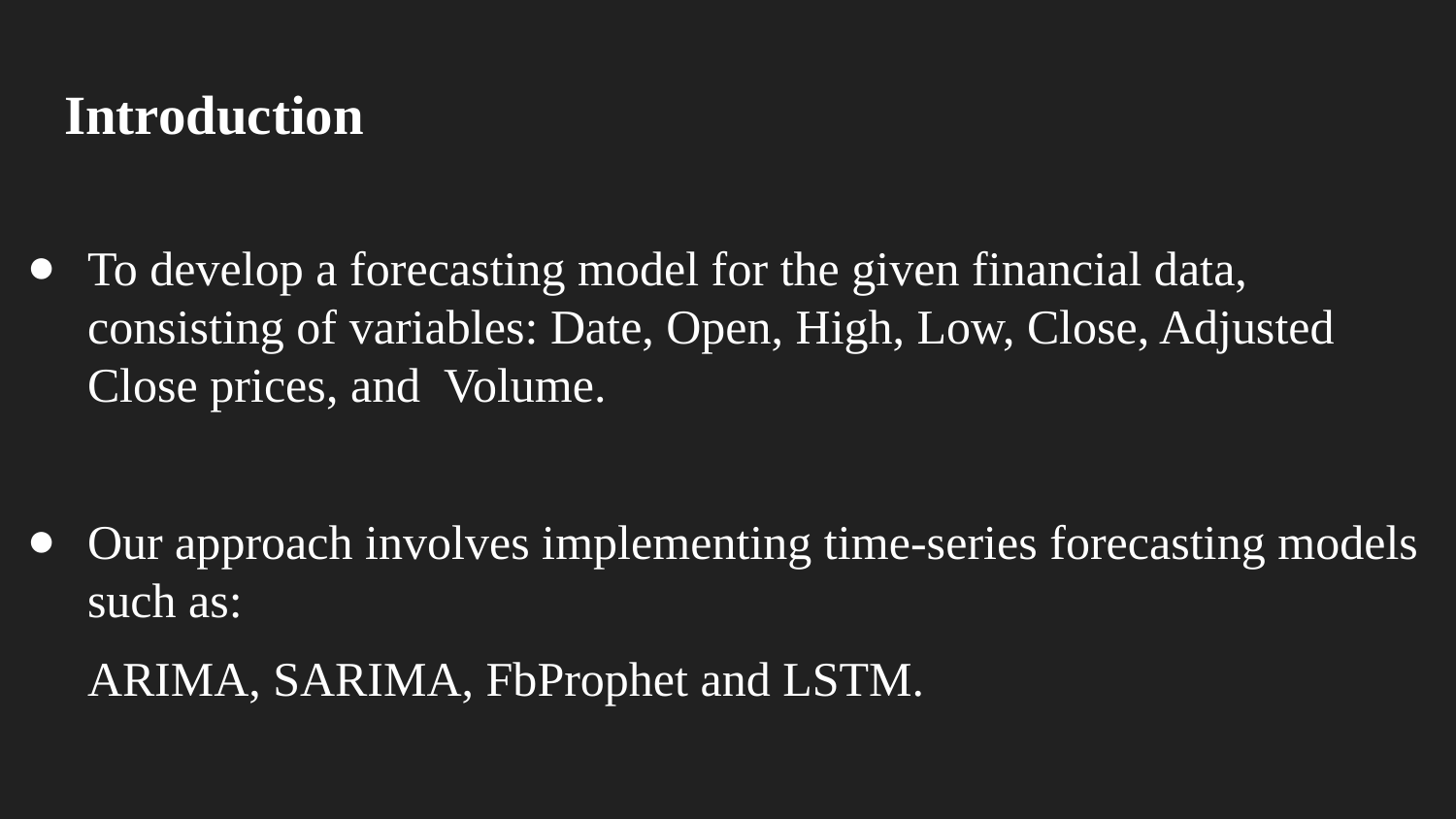

# Introduction
To develop a forecasting model for the given financial data, consisting of variables: Date, Open, High, Low, Close, Adjusted Close prices, and  Volume.

Our approach involves implementing time-series forecasting models such as:
      ARIMA, SARIMA, FbProphet and LSTM.